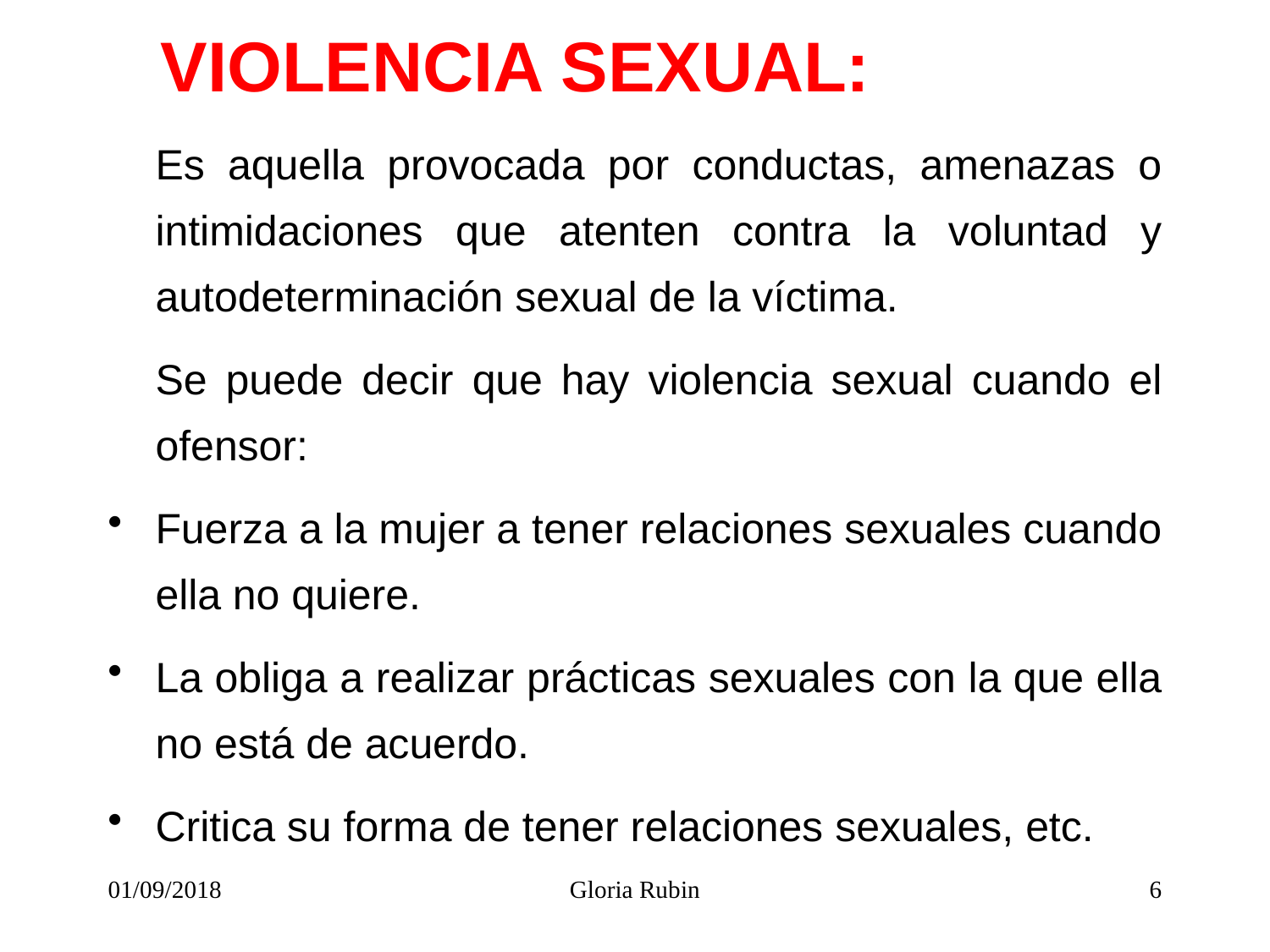

VIOLENCIA SEXUAL:
	Es aquella provocada por conductas, amenazas o intimidaciones que atenten contra la voluntad y autodeterminación sexual de la víctima.
	Se puede decir que hay violencia sexual cuando el ofensor:
Fuerza a la mujer a tener relaciones sexuales cuando ella no quiere.
La obliga a realizar prácticas sexuales con la que ella no está de acuerdo.
Critica su forma de tener relaciones sexuales, etc.
01/09/2018
Gloria Rubin
6